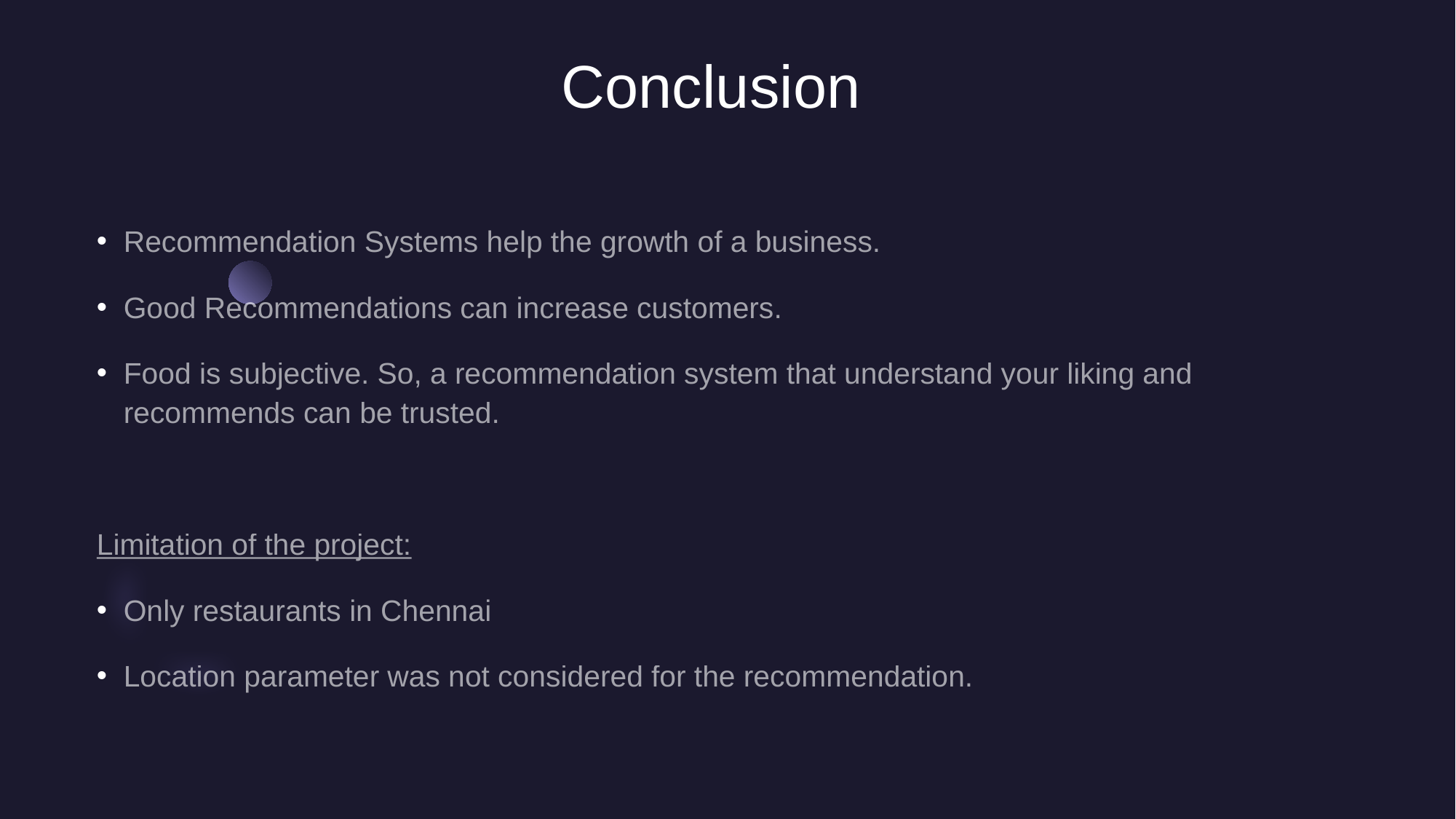

# Conclusion
Recommendation Systems help the growth of a business.
Good Recommendations can increase customers.
Food is subjective. So, a recommendation system that understand your liking and recommends can be trusted.

Limitation of the project:
Only restaurants in Chennai
Location parameter was not considered for the recommendation.